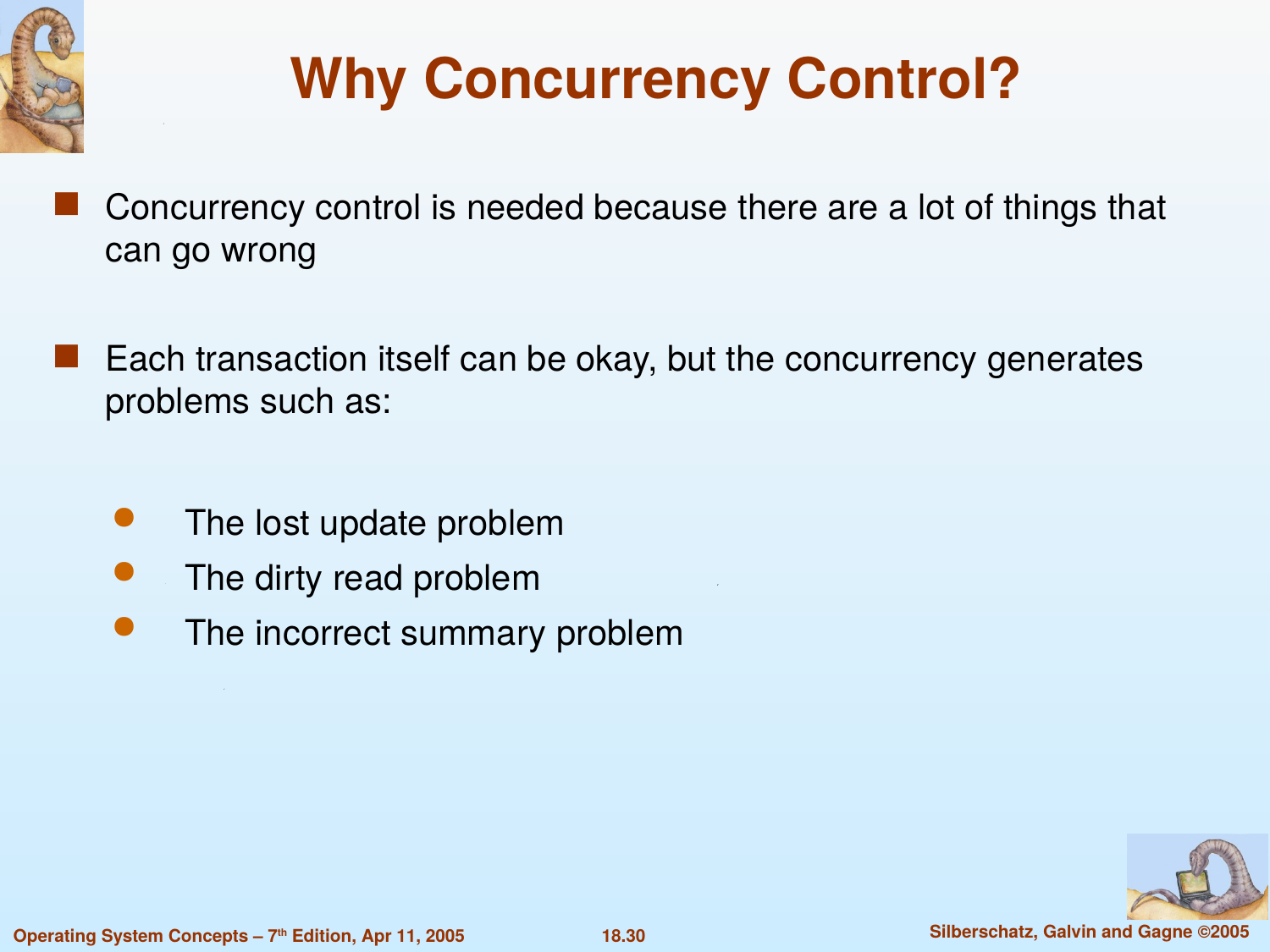

# Why Concurrency Control?
Concurrency control is needed because there are a lot of things that can go wrong

Each transaction itself can be okay, but the concurrency generates problems such as:

The lost update problem
The dirty read problem
The incorrect summary problem